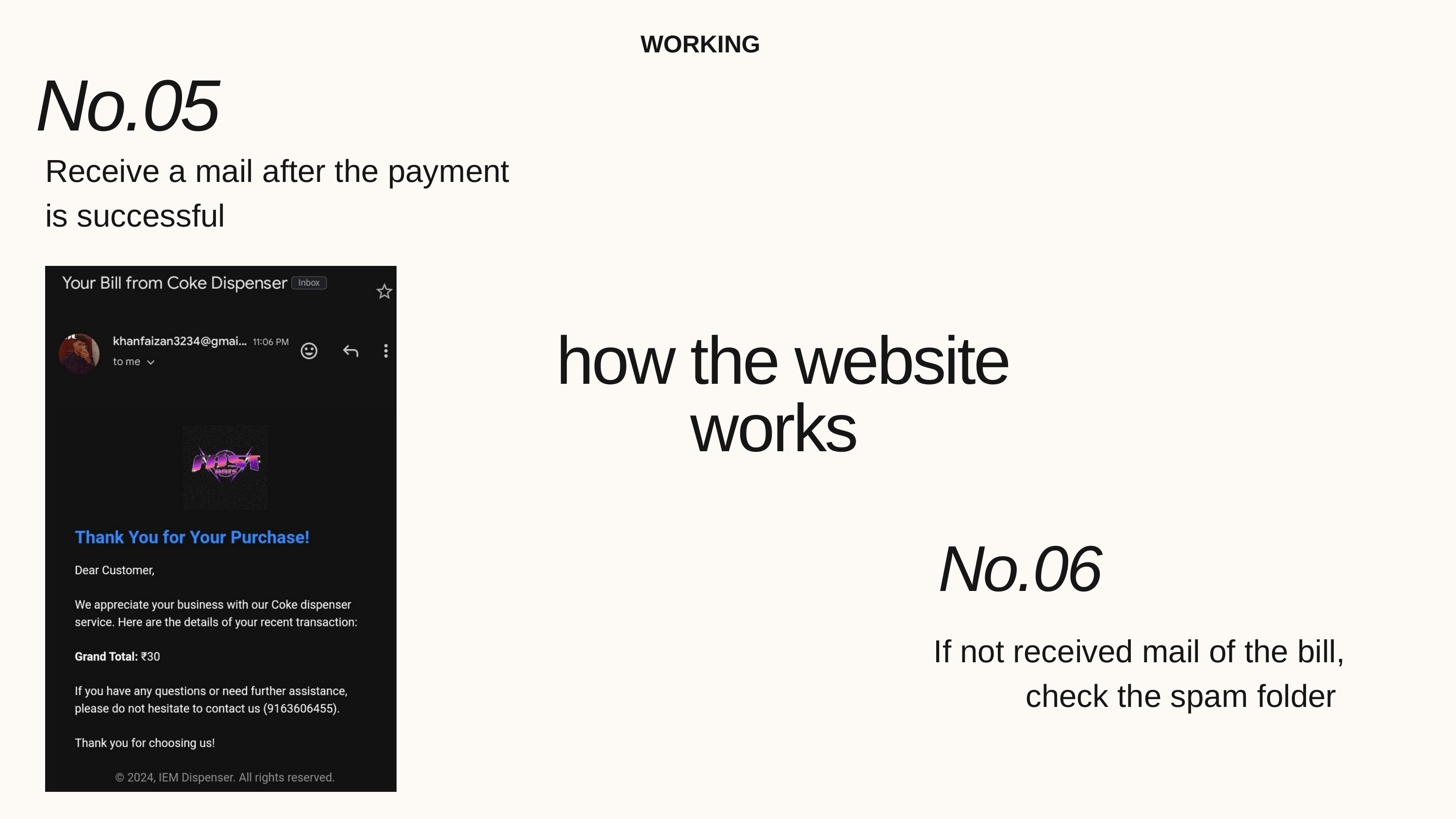

WORKING
No.05
Receive a mail after the payment is successful

how the website works
No.06
If not received mail of the bill, check the spam folder